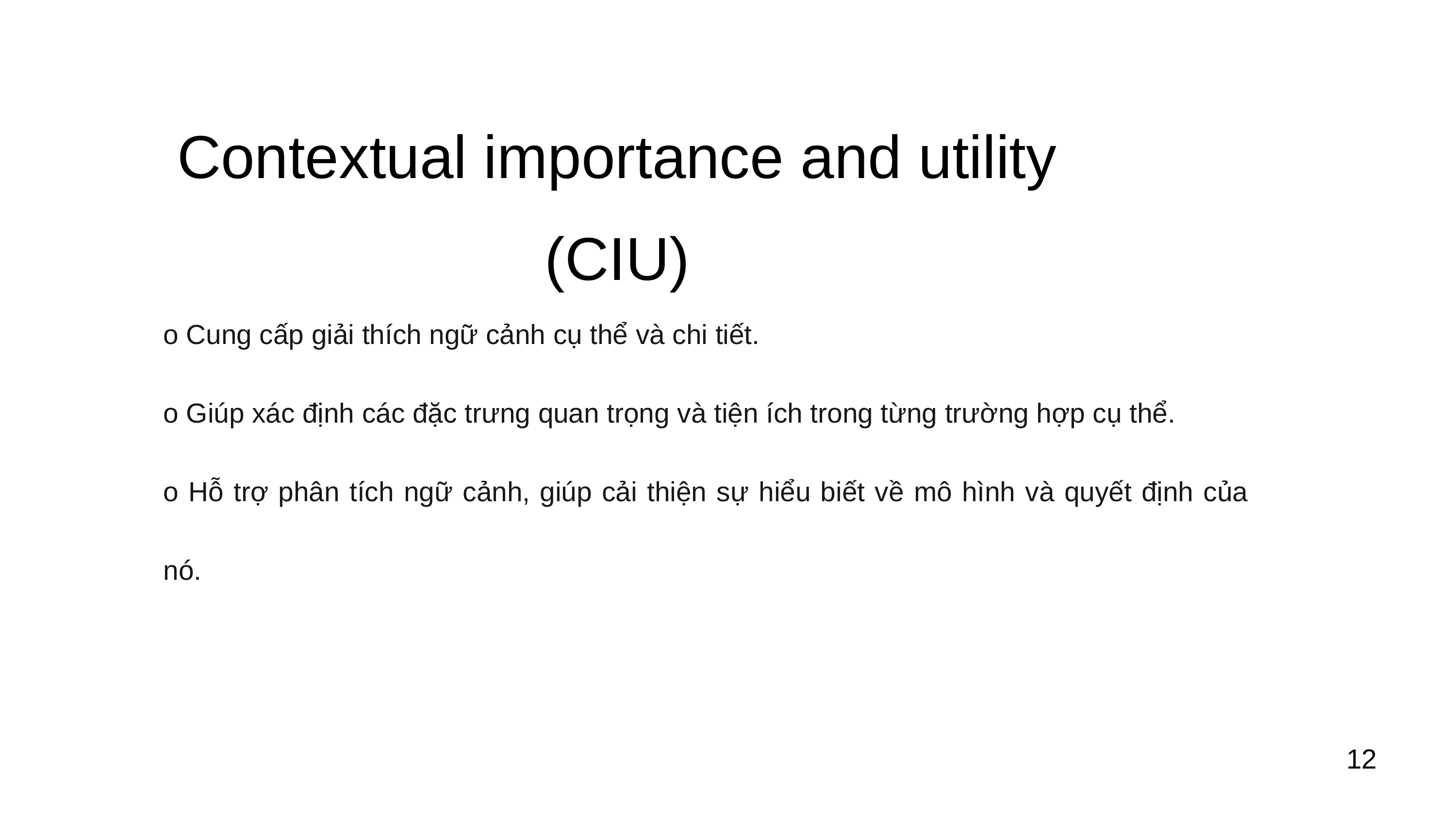

Contextual importance and utility (CIU)
o Cung cấp giải thích ngữ cảnh cụ thể và chi tiết.
o Giúp xác định các đặc trưng quan trọng và tiện ích trong từng trường hợp cụ thể.
o Hỗ trợ phân tích ngữ cảnh, giúp cải thiện sự hiểu biết về mô hình và quyết định của nó.

12